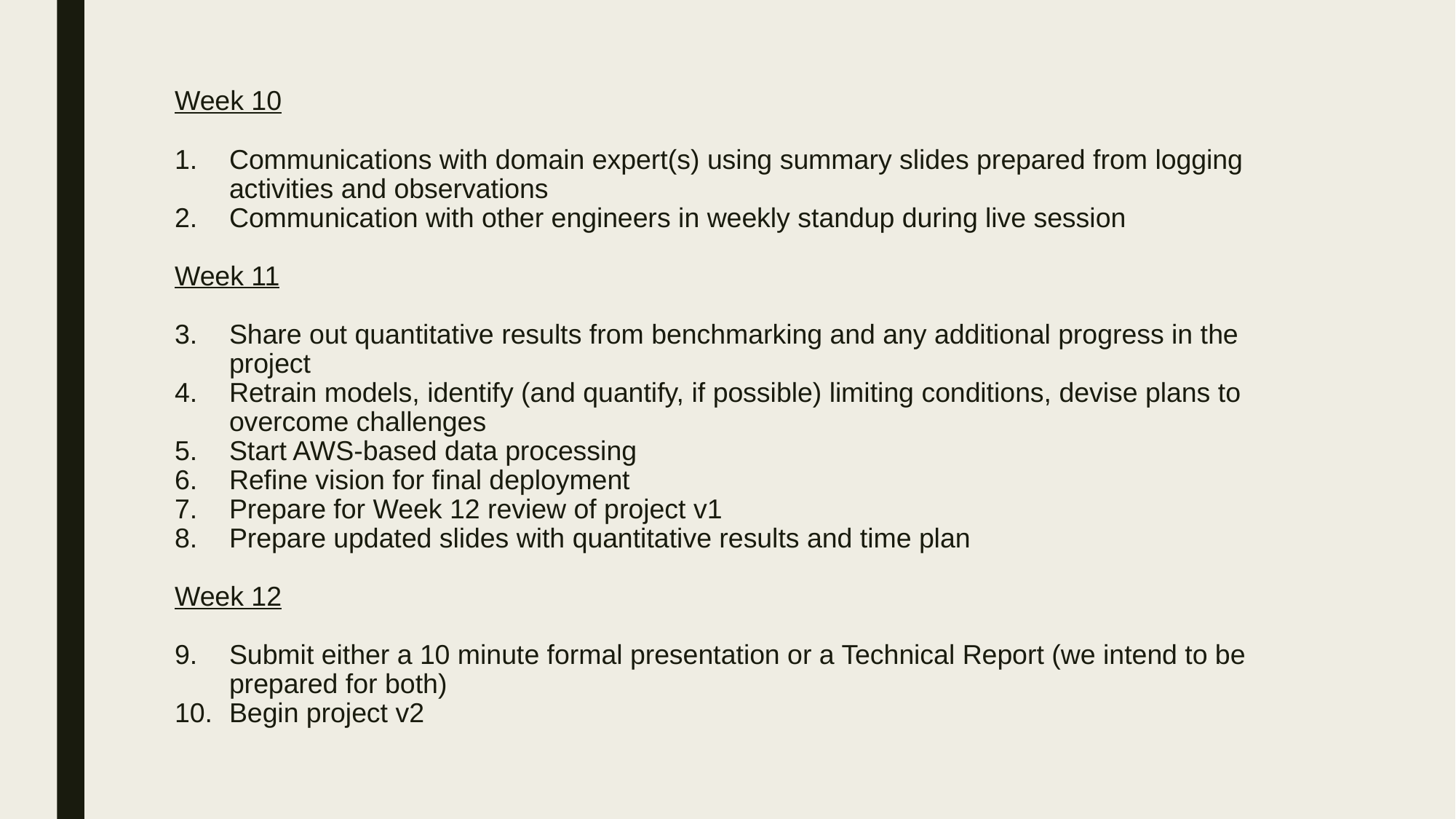

Week 10

Communications with domain expert(s) using summary slides prepared from logging activities and observations
Communication with other engineers in weekly standup during live session

Week 11

Share out quantitative results from benchmarking and any additional progress in the project
Retrain models, identify (and quantify, if possible) limiting conditions, devise plans to overcome challenges
Start AWS-based data processing
Refine vision for final deployment
Prepare for Week 12 review of project v1
Prepare updated slides with quantitative results and time plan

Week 12

Submit either a 10 minute formal presentation or a Technical Report (we intend to be prepared for both)
Begin project v2